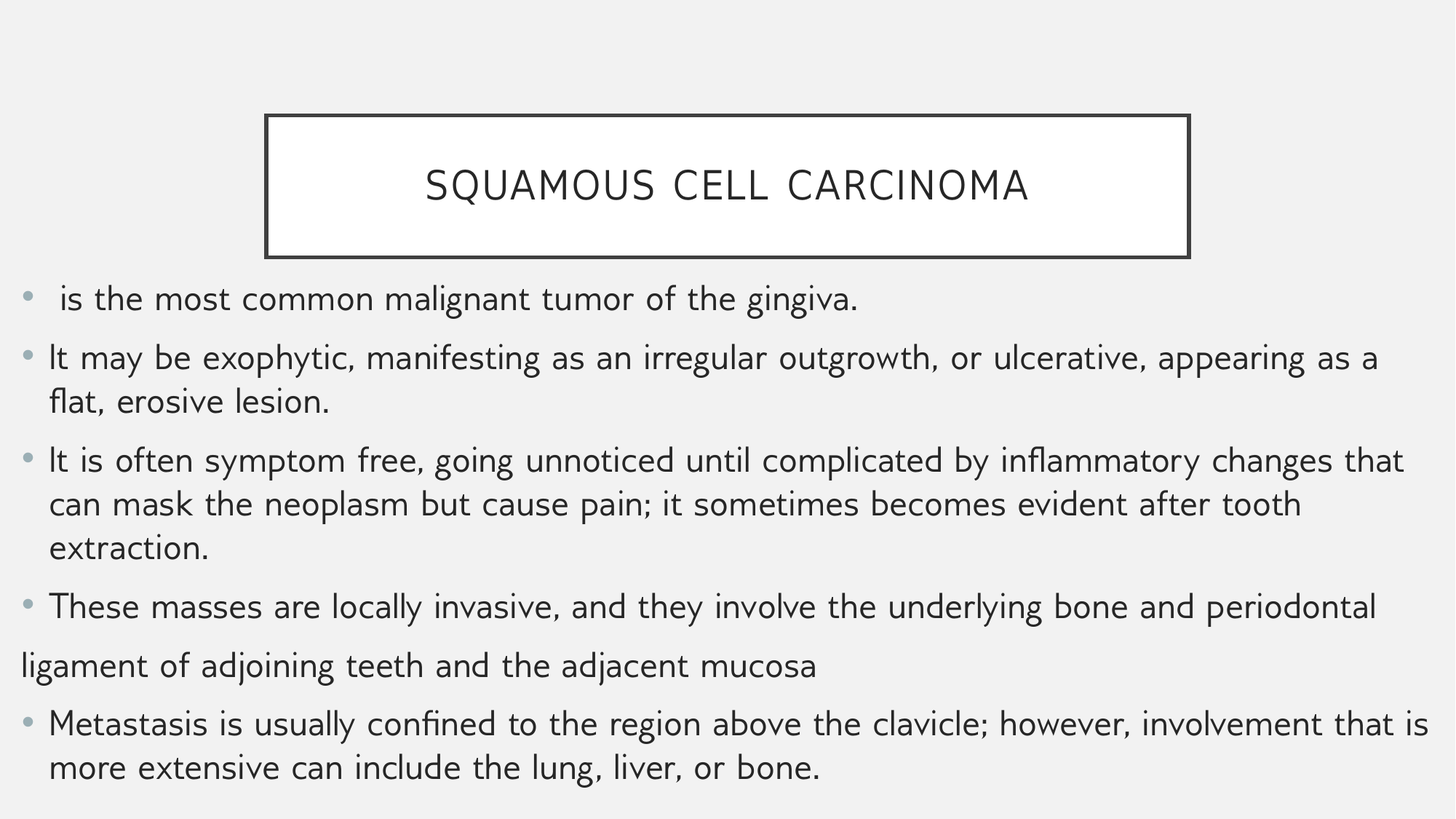

# Squamous cell carcinoma
 is the most common malignant tumor of the gingiva.
It may be exophytic, manifesting as an irregular outgrowth, or ulcerative, appearing as a flat, erosive lesion.
It is often symptom free, going unnoticed until complicated by inflammatory changes that can mask the neoplasm but cause pain; it sometimes becomes evident after tooth extraction.
These masses are locally invasive, and they involve the underlying bone and periodontal
ligament of adjoining teeth and the adjacent mucosa
Metastasis is usually confined to the region above the clavicle; however, involvement that is more extensive can include the lung, liver, or bone.